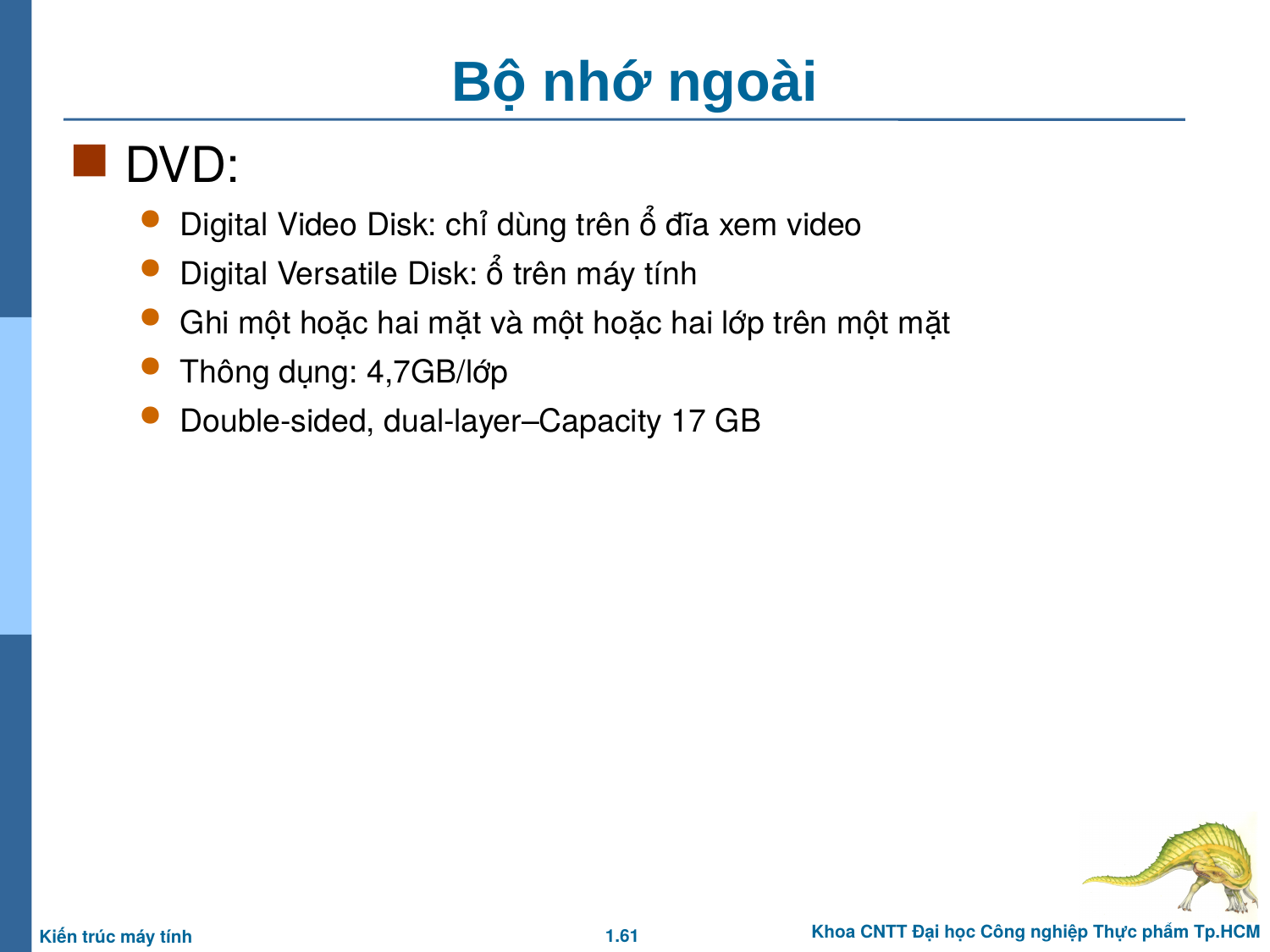

# Bộ nhớ ngoài
DVD:
Digital Video Disk: chỉ dùng trên ổ đĩa xem video
Digital Versatile Disk: ổ trên máy tính
Ghi một hoặc hai mặt và một hoặc hai lớp trên một mặt
Thông dụng: 4,7GB/lớp
Double-sided, dual-layer–Capacity 17 GB